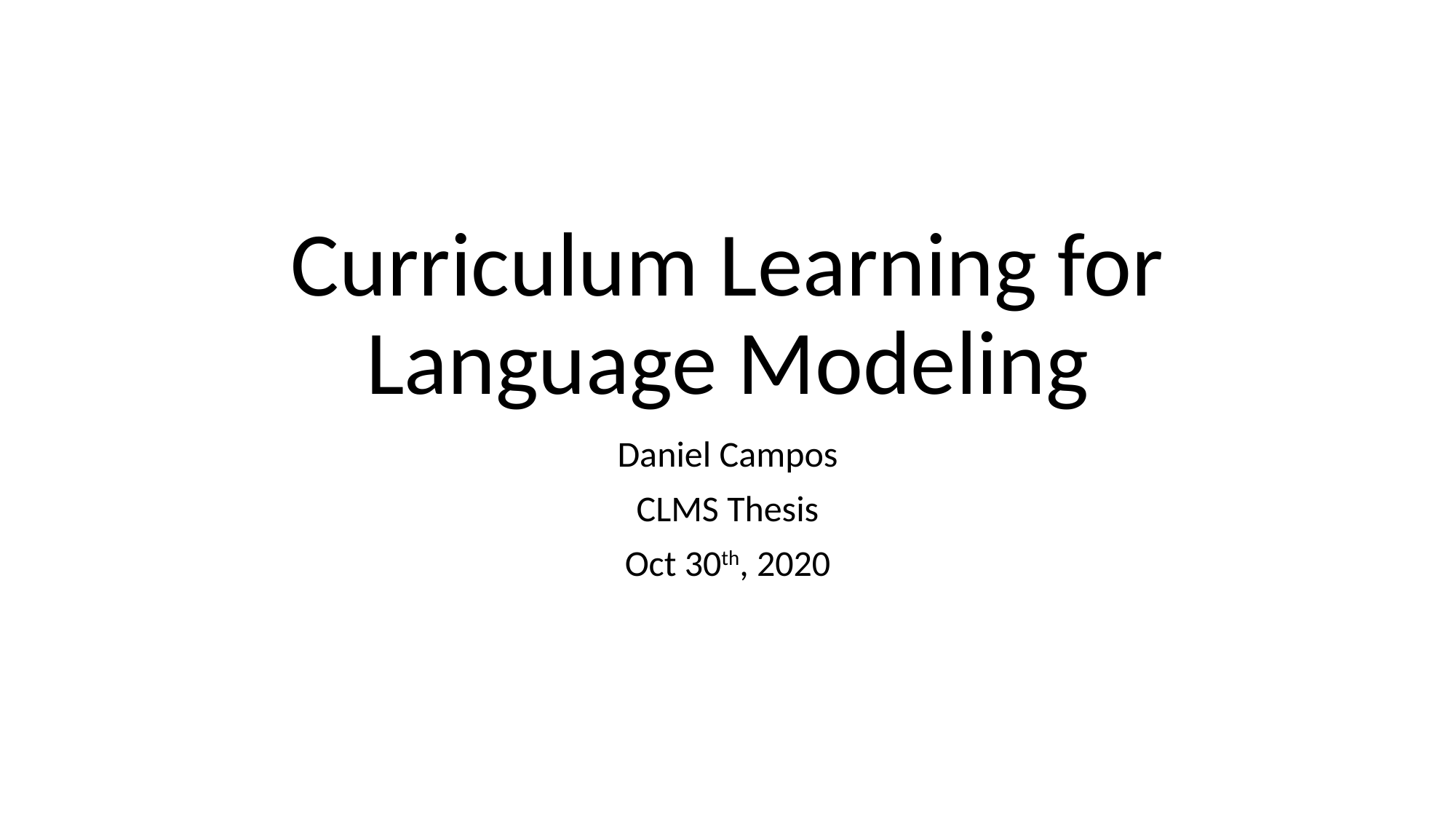

# Curriculum Learning for Language Modeling
Daniel Campos
CLMS Thesis
Oct 30th, 2020